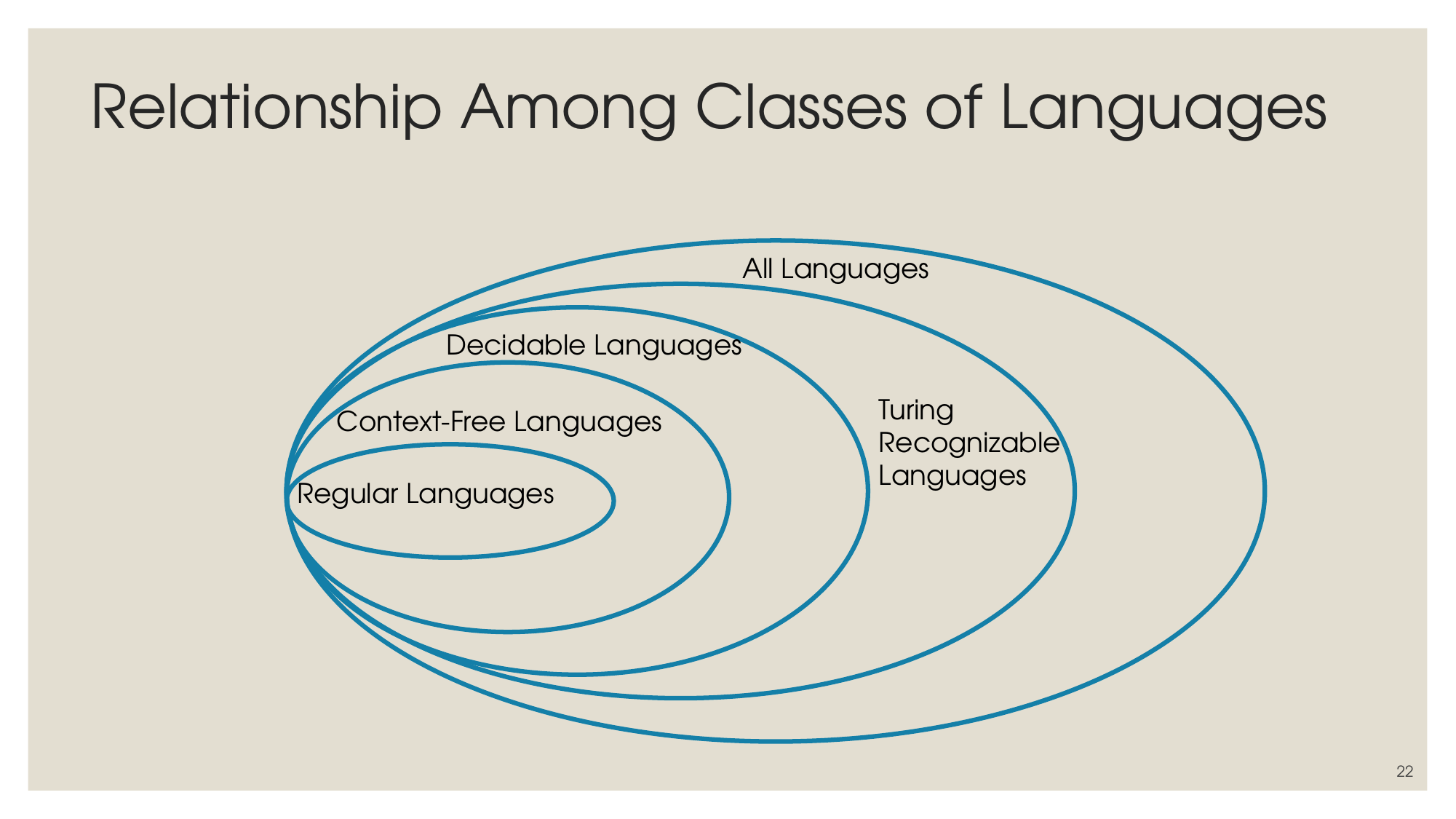

# Relationship Among Classes of Languages

All Languages

Decidable Languages

Turing
Recognizable
Languages
Context-Free Languages

Regular Languages
22